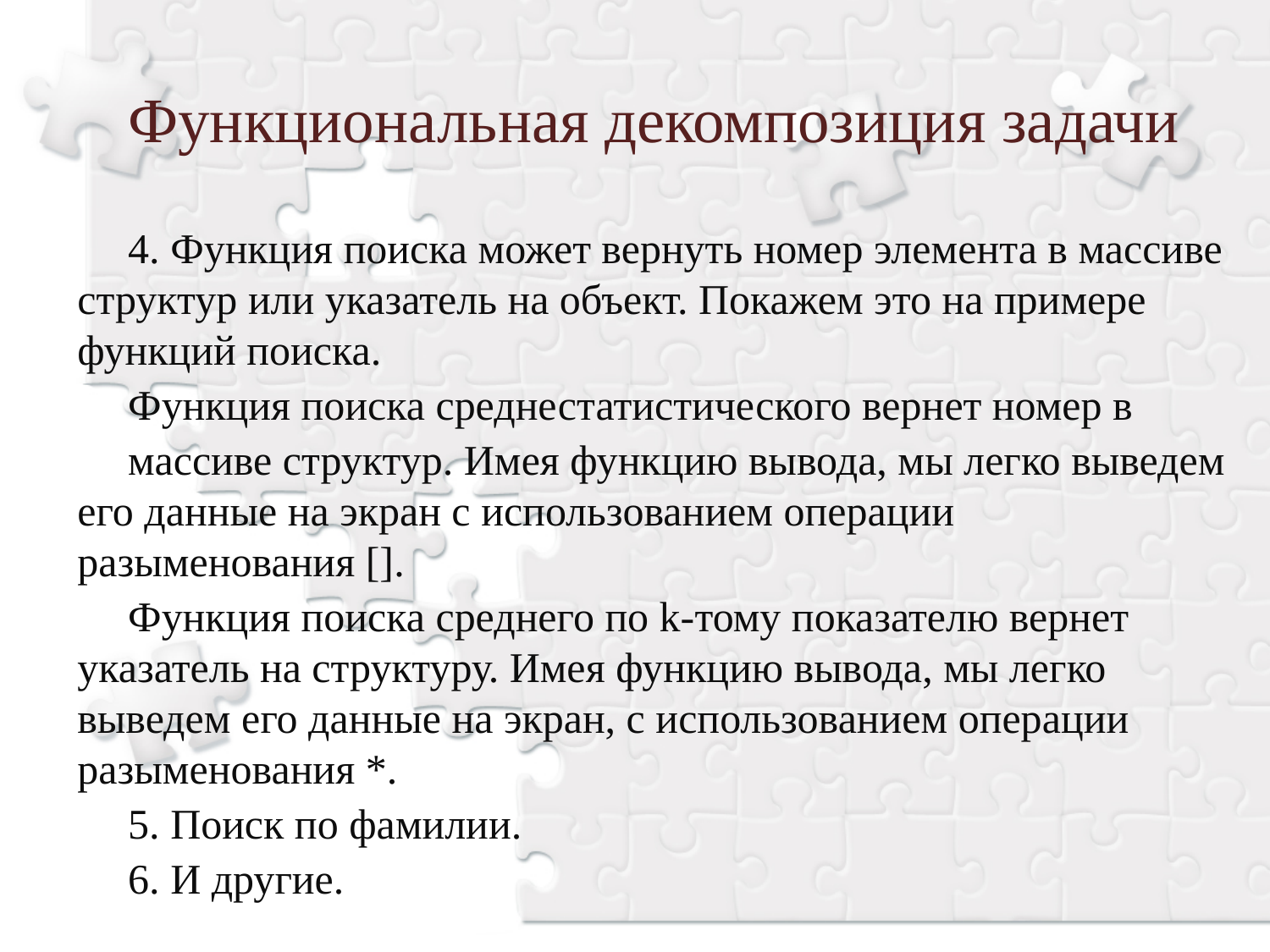

Функциональная декомпозиция задачи
4. Функция поиска может вернуть номер элемента в массиве структур или указатель на объект. Покажем это на примере  функций поиска.
Функция поиска среднестатистического вернет номер в
массиве структур. Имея функцию вывода, мы легко выведем его данные на экран с использованием операции разыменования [].
Функция поиска среднего по k-тому показателю вернет  указатель на структуру. Имея функцию вывода, мы легко выведем его данные на экран, с использованием операции разыменования *.
5. Поиск по фамилии.
6. И другие.